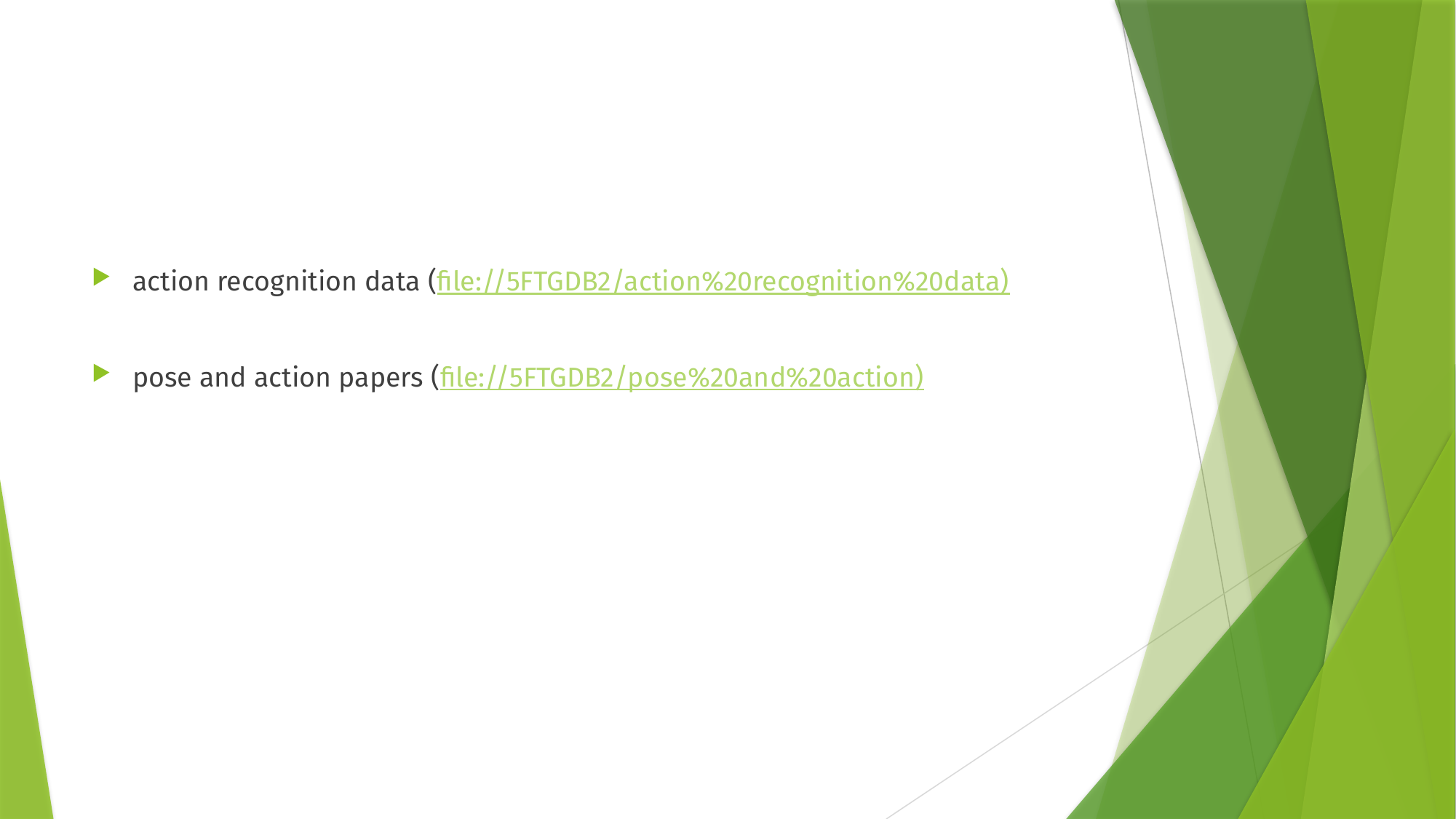

#
action recognition data (file://5FTGDB2/action%20recognition%20data)

pose and action papers (file://5FTGDB2/pose%20and%20action)